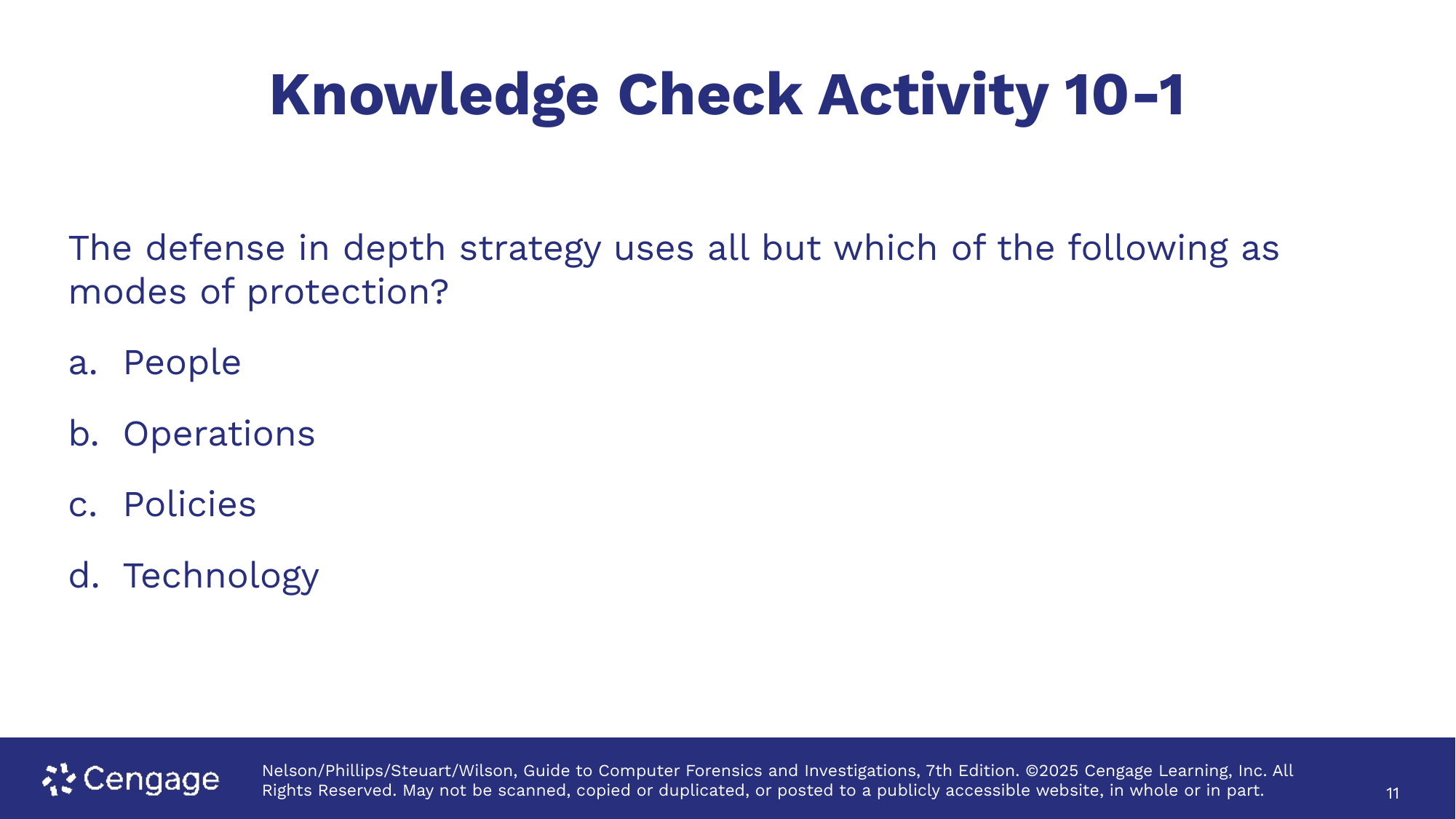

# Knowledge Check Activity 10-1
The defense in depth strategy uses all but which of the following as modes of protection?
People
Operations
Policies
Technology